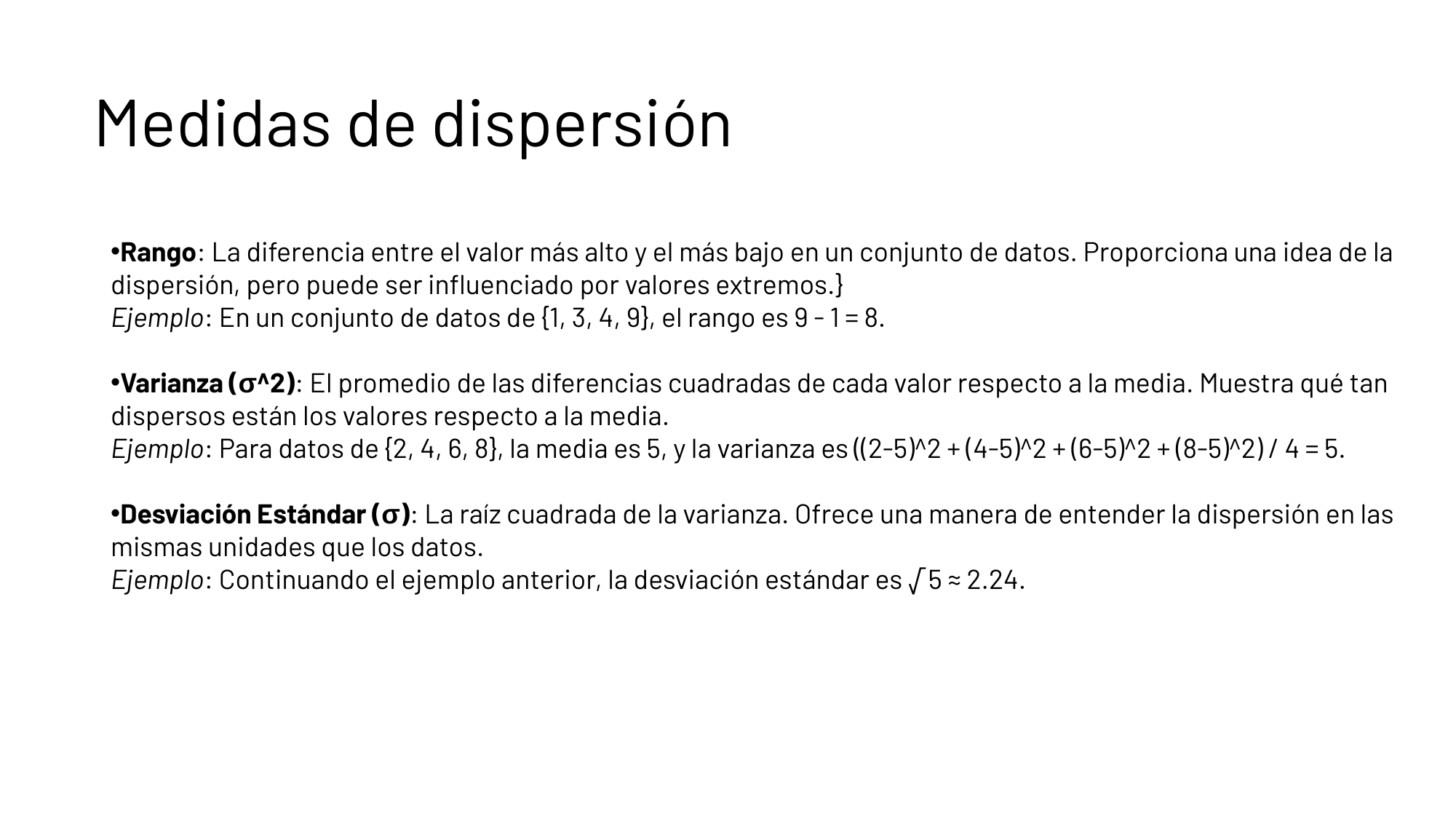

# Medidas de dispersión
Rango: La diferencia entre el valor más alto y el más bajo en un conjunto de datos. Proporciona una idea de la dispersión, pero puede ser influenciado por valores extremos.}
Ejemplo: En un conjunto de datos de {1, 3, 4, 9}, el rango es 9 - 1 = 8.

Varianza (σ^2): El promedio de las diferencias cuadradas de cada valor respecto a la media. Muestra qué tan dispersos están los valores respecto a la media.
Ejemplo: Para datos de {2, 4, 6, 8}, la media es 5, y la varianza es ((2-5)^2 + (4-5)^2 + (6-5)^2 + (8-5)^2) / 4 = 5.

Desviación Estándar (σ): La raíz cuadrada de la varianza. Ofrece una manera de entender la dispersión en las mismas unidades que los datos.
Ejemplo: Continuando el ejemplo anterior, la desviación estándar es √5 ≈ 2.24.